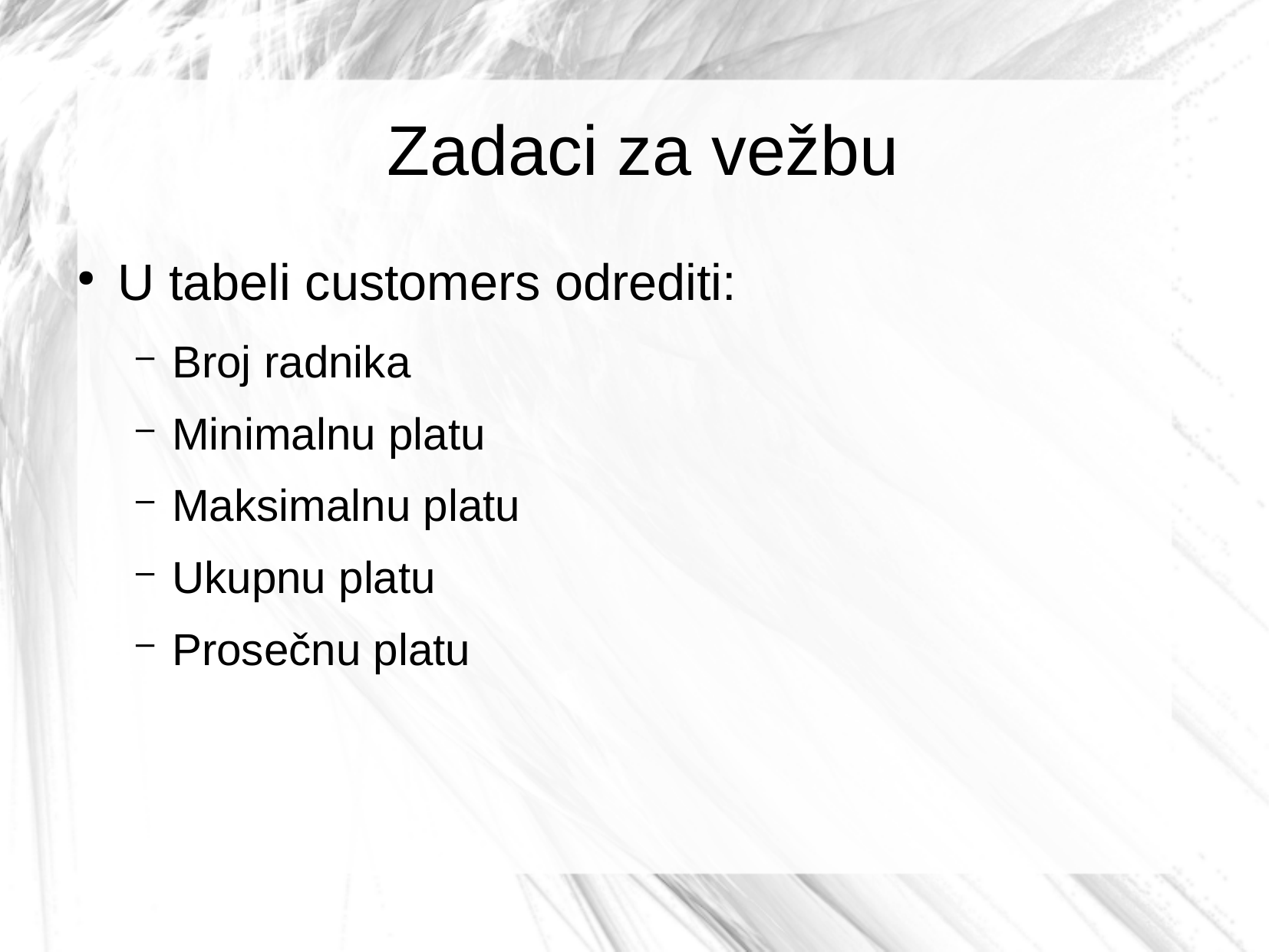

Zadaci za vežbu
U tabeli customers odrediti:
Broj radnika
Minimalnu platu
Maksimalnu platu
Ukupnu platu
Prosečnu platu